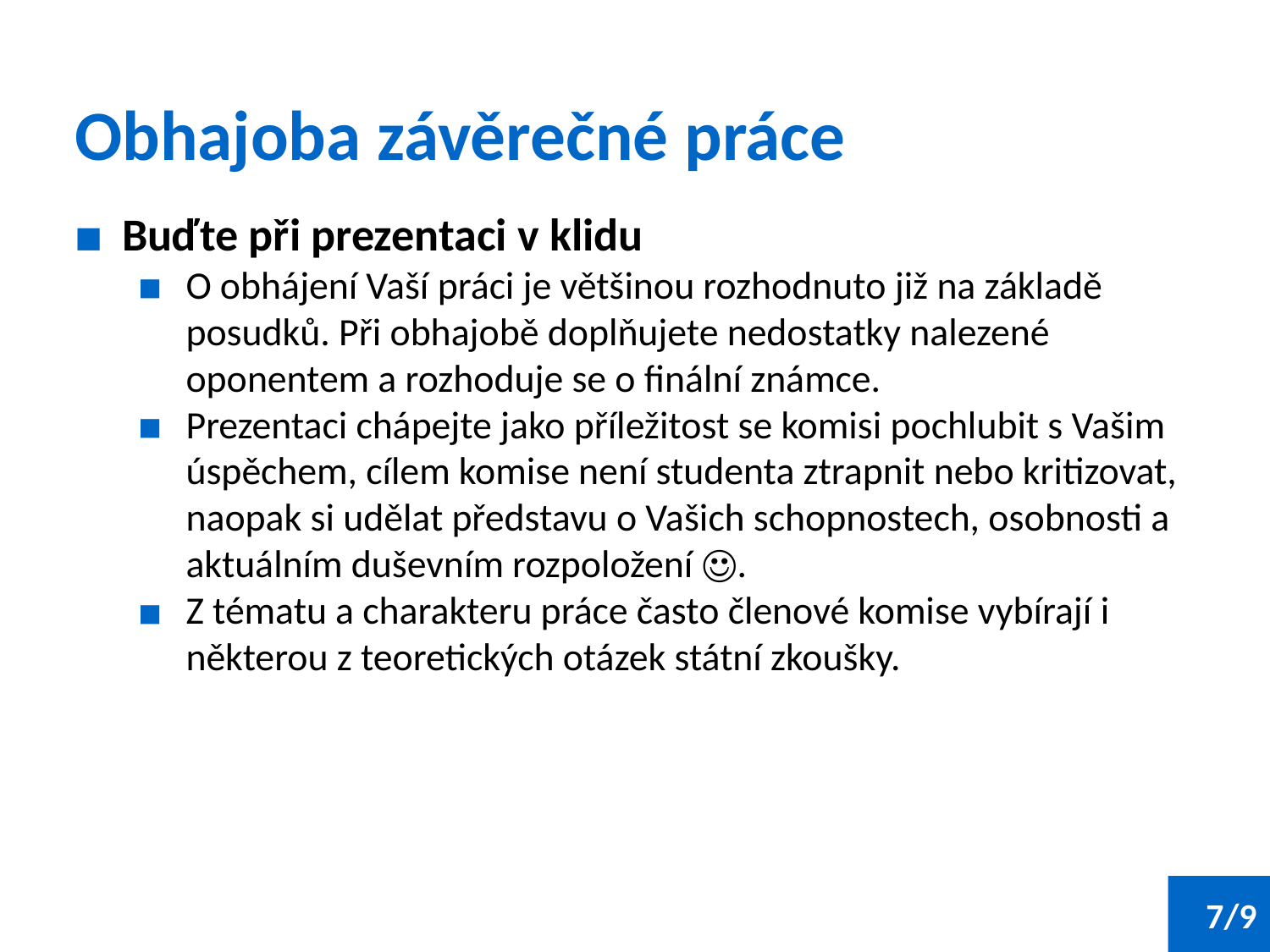

# Obhajoba závěrečné práce

Buďte při prezentaci v klidu
O obhájení Vaší práci je většinou rozhodnuto již na základě posudků. Při obhajobě doplňujete nedostatky nalezené oponentem a rozhoduje se o finální známce.
Prezentaci chápejte jako příležitost se komisi pochlubit s Vašim úspěchem, cílem komise není studenta ztrapnit nebo kritizovat, naopak si udělat představu o Vašich schopnostech, osobnosti a aktuálním duševním rozpoložení ☺.
Z tématu a charakteru práce často členové komise vybírají i některou z teoretických otázek státní zkoušky.

7/9